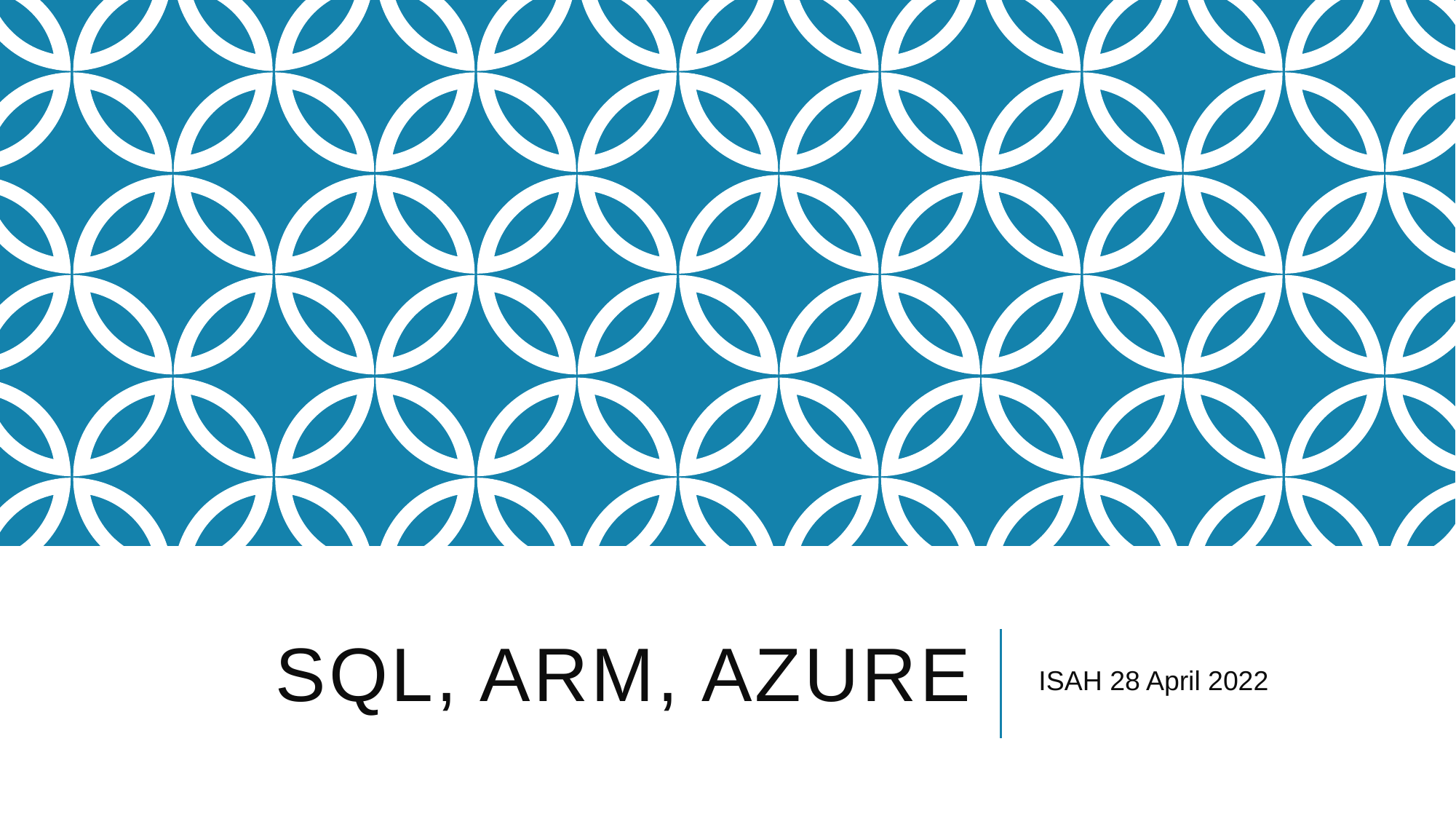

# SQL, ARM, Azure
ISAH 28 April 2022